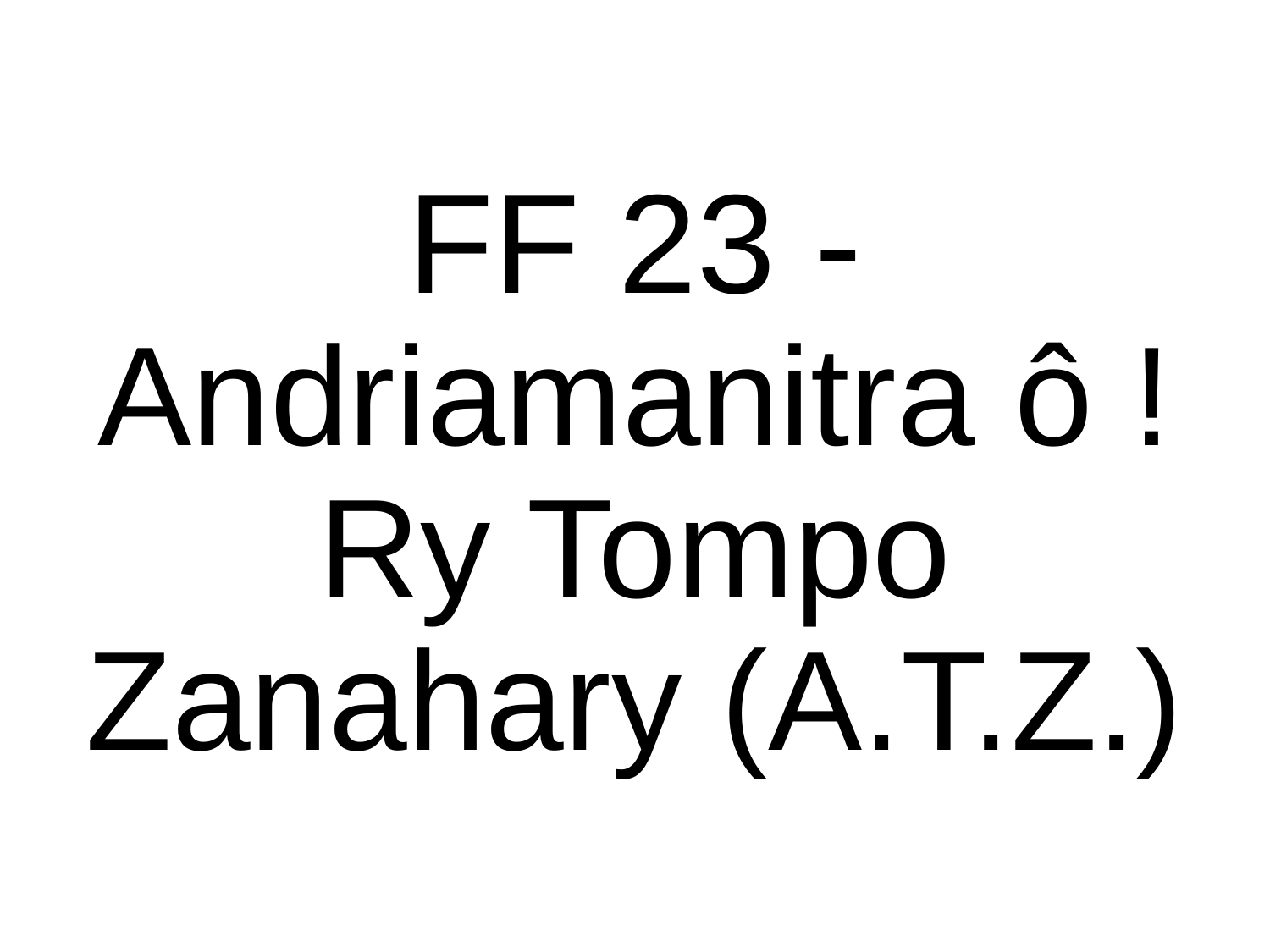

FF 23 - Andriamanitra ô ! Ry Tompo
Zanahary (A.T.Z.)